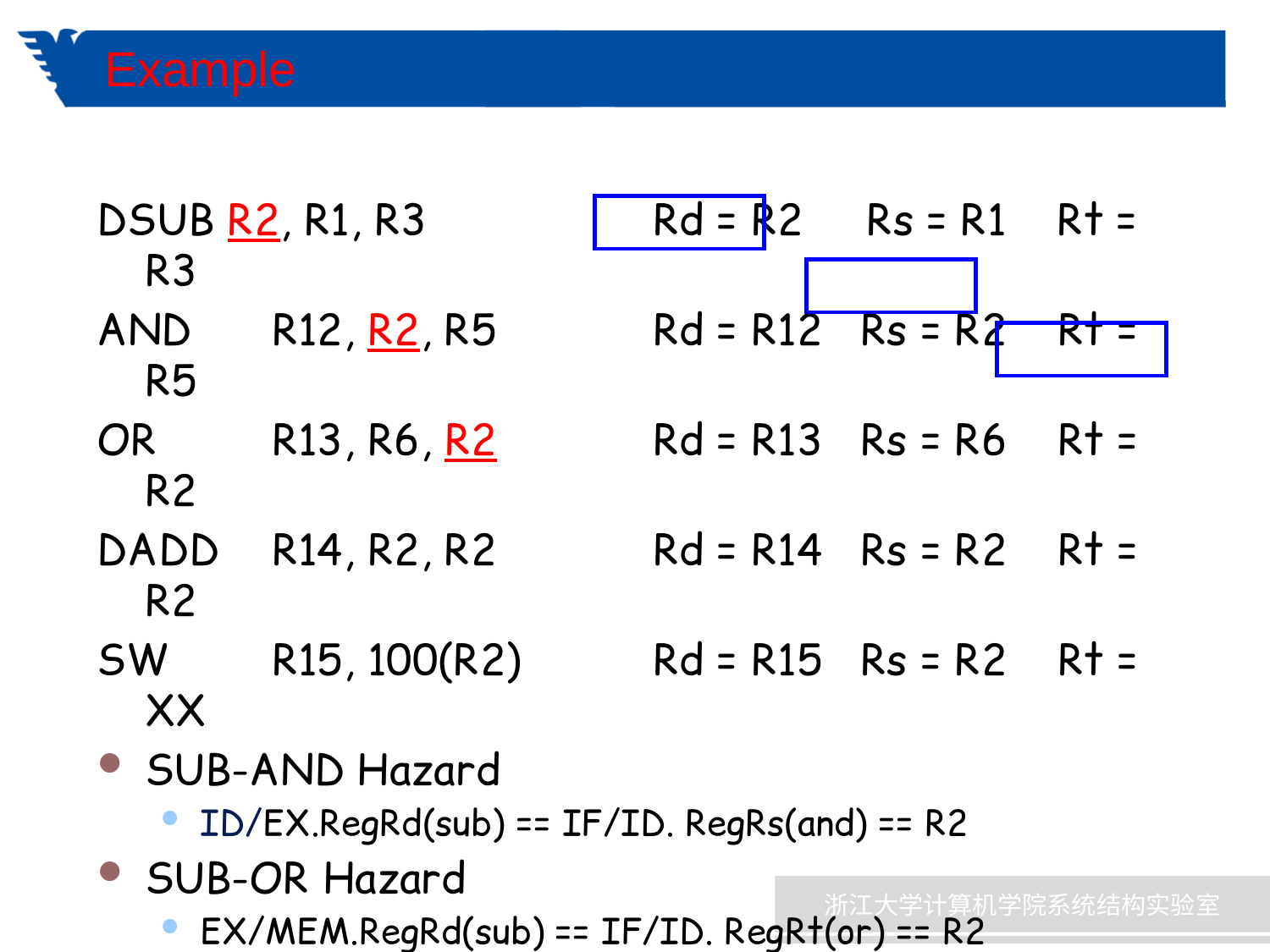

# Example
DSUB R2, R1, R3          	Rd = R2     Rs = R1    Rt = R3
AND  	R12, R2, R5            	Rd = R12   Rs = R2    Rt = R5
OR     	R13, R6, R2            	Rd = R13   Rs = R6    Rt = R2
DADD	R14, R2, R2            	Rd = R14   Rs = R2    Rt = R2
SW	R15, 100(R2)          	Rd = R15   Rs = R2    Rt = XX
SUB-AND Hazard
ID/EX.RegRd(sub) == IF/ID. RegRs(and) == R2
SUB-OR Hazard
EX/MEM.RegRd(sub) == IF/ID. RegRt(or) == R2
AND-OR: No Hazard
ID/EX.RegRd(and)==R12 ≠ IF/ID.RegRt  Or  IF/ID.RegRs